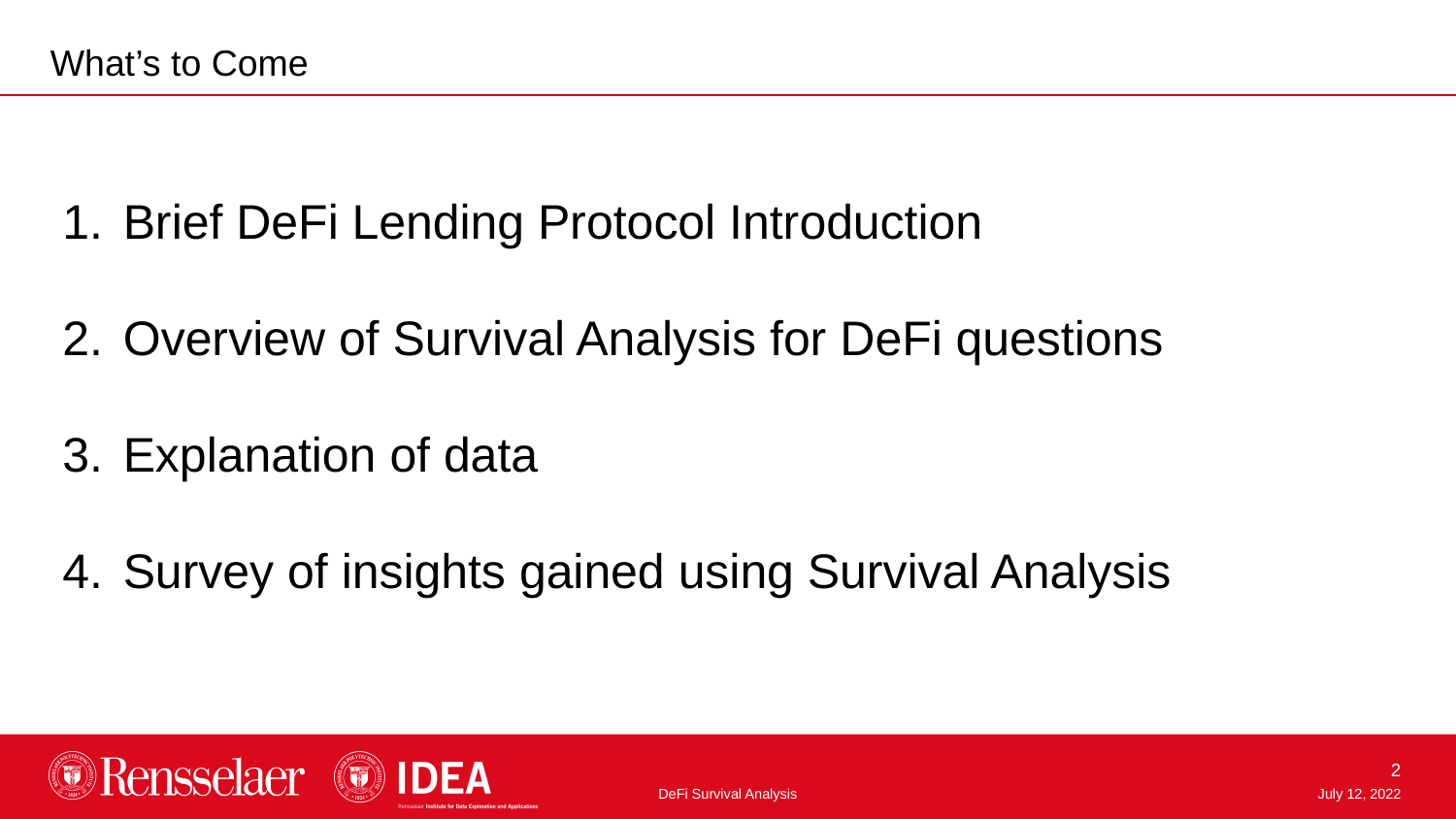

What’s to Come
Brief DeFi Lending Protocol Introduction
Overview of Survival Analysis for DeFi questions
Explanation of data
Survey of insights gained using Survival Analysis